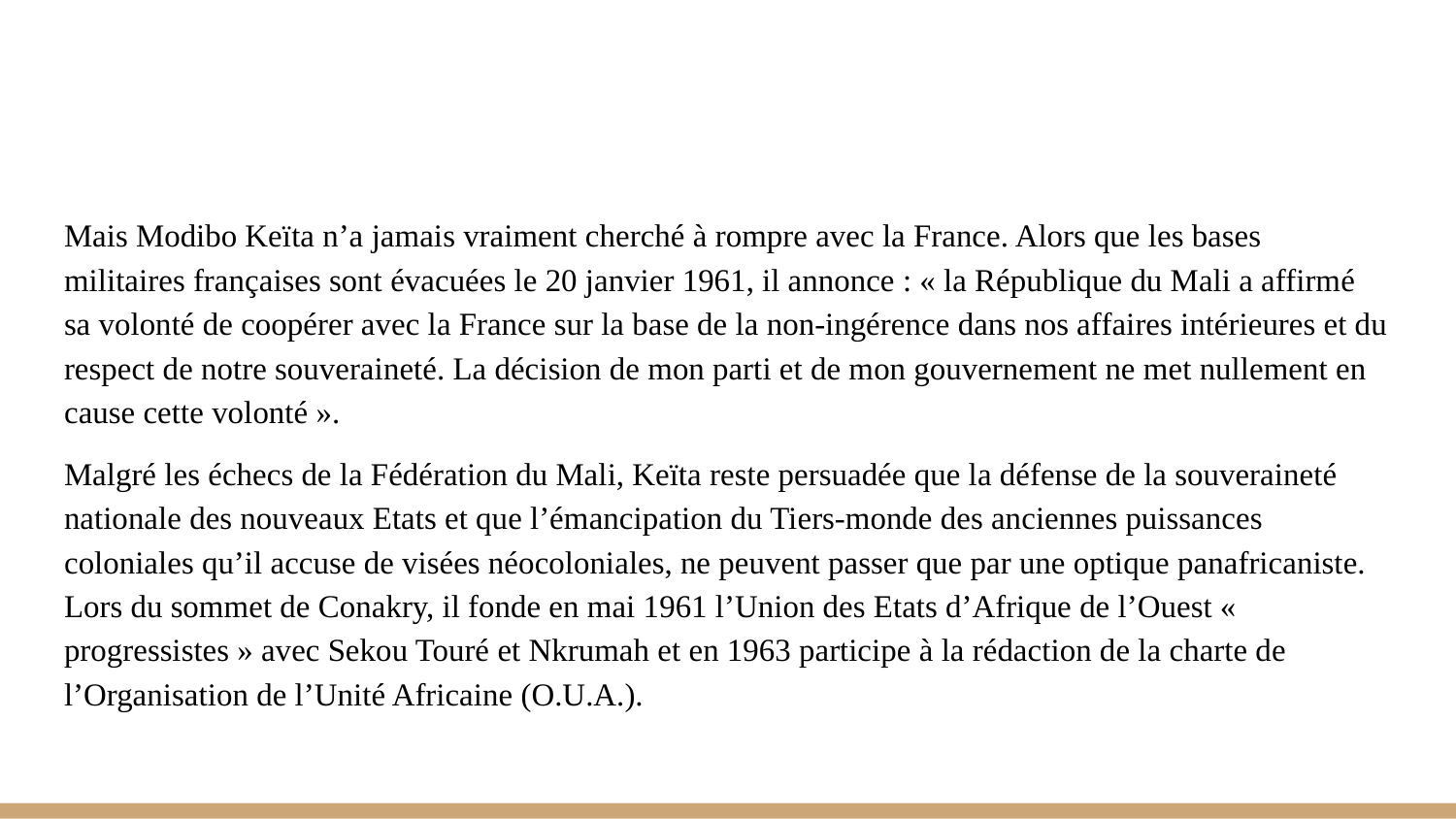

#
Mais Modibo Keïta n’a jamais vraiment cherché à rompre avec la France. Alors que les bases militaires françaises sont évacuées le 20 janvier 1961, il annonce : « la République du Mali a affirmé sa volonté de coopérer avec la France sur la base de la non-ingérence dans nos affaires intérieures et du respect de notre souveraineté. La décision de mon parti et de mon gouvernement ne met nullement en cause cette volonté ».
Malgré les échecs de la Fédération du Mali, Keïta reste persuadée que la défense de la souveraineté nationale des nouveaux Etats et que l’émancipation du Tiers-monde des anciennes puissances coloniales qu’il accuse de visées néocoloniales, ne peuvent passer que par une optique panafricaniste. Lors du sommet de Conakry, il fonde en mai 1961 l’Union des Etats d’Afrique de l’Ouest « progressistes » avec Sekou Touré et Nkrumah et en 1963 participe à la rédaction de la charte de l’Organisation de l’Unité Africaine (O.U.A.).